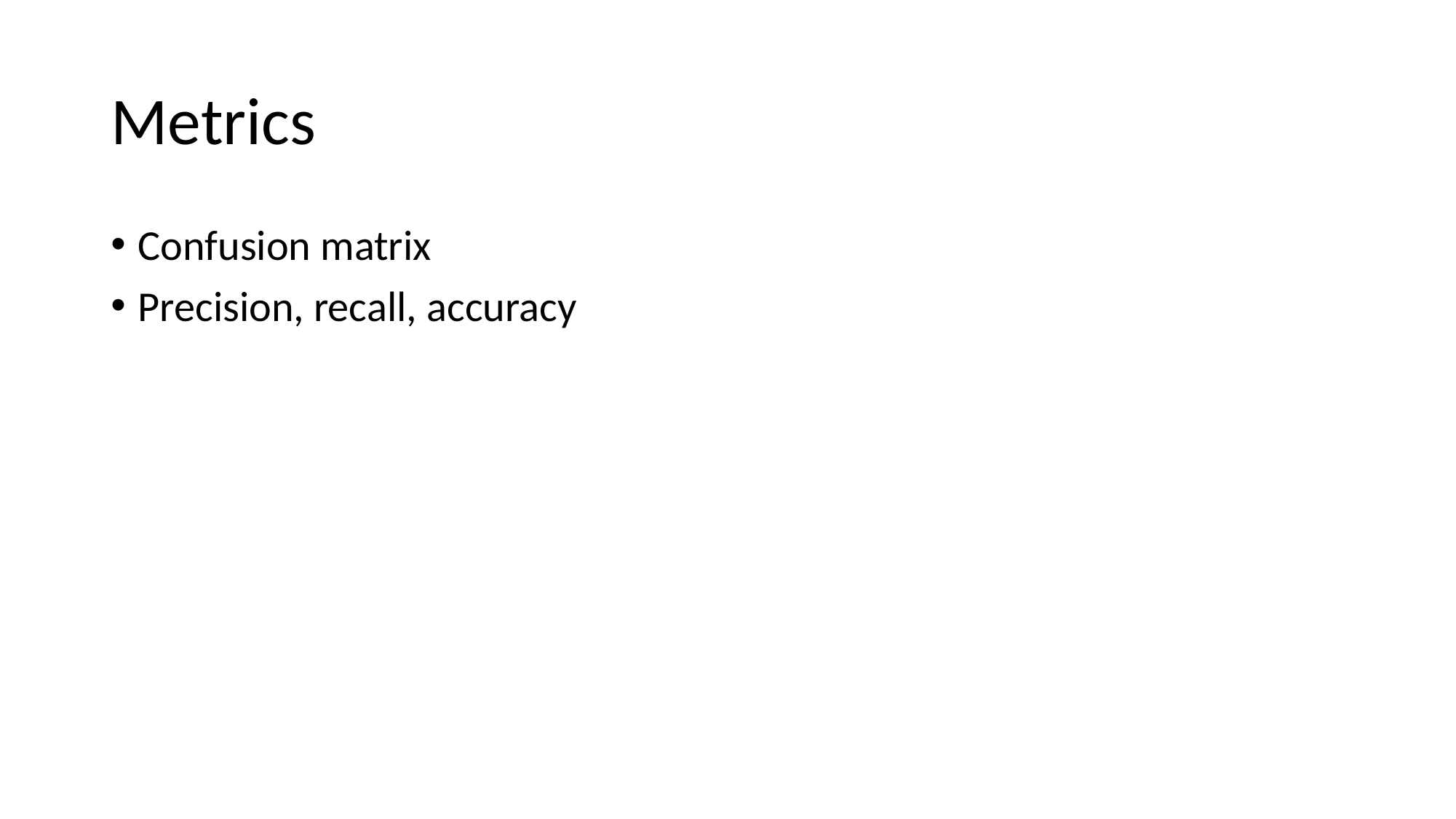

# Metrics
Confusion matrix
Precision, recall, accuracy